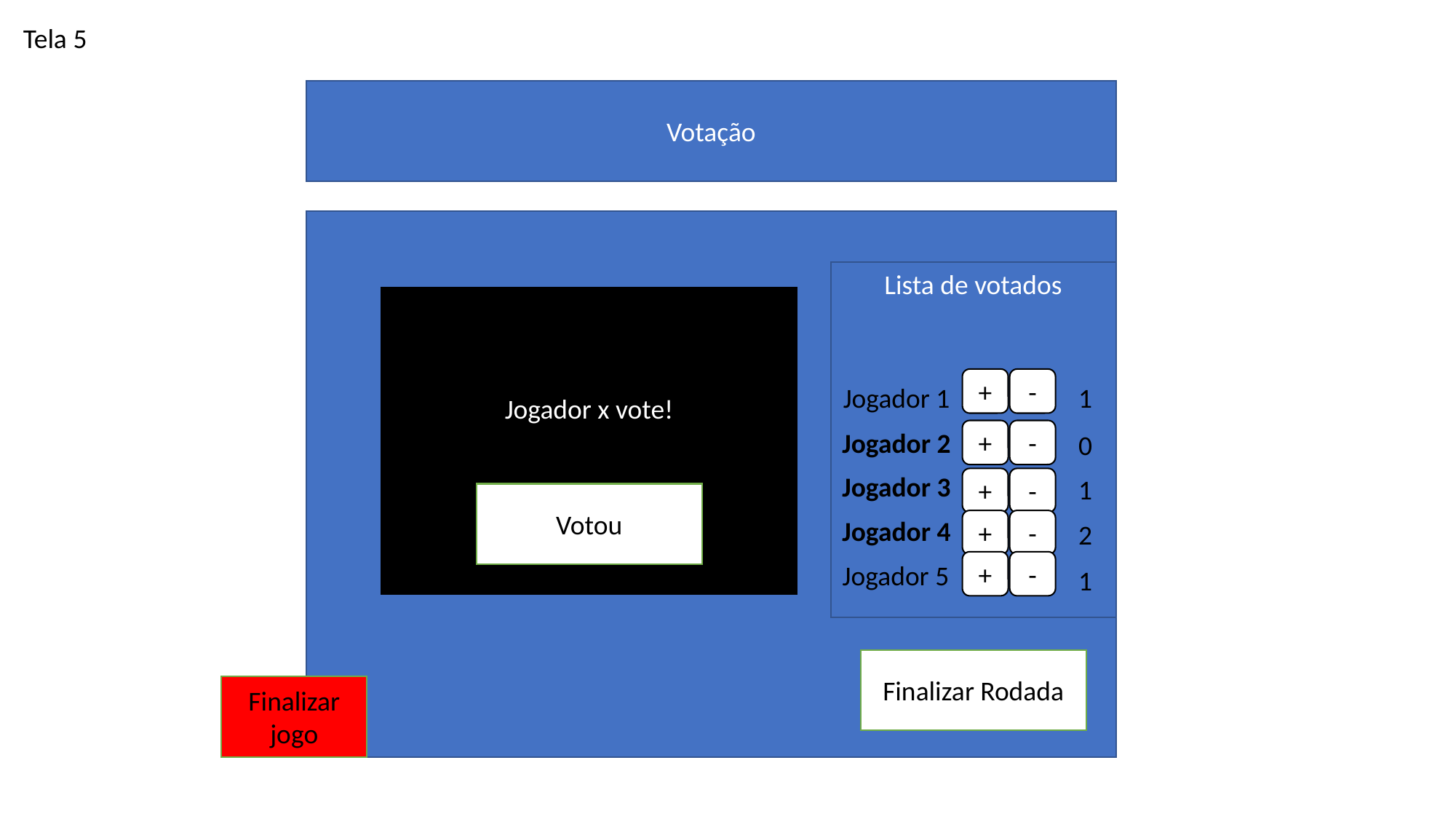

Tela 5
Votação

Lista de votados
Jogador x vote!

+
-
Jogador 1
1
Jogador 2
+
-
0
Jogador 3
1
+
-
Votou
Jogador 4
+
-
2
+
-
Jogador 5
1
Finalizar Rodada
Finalizar jogo